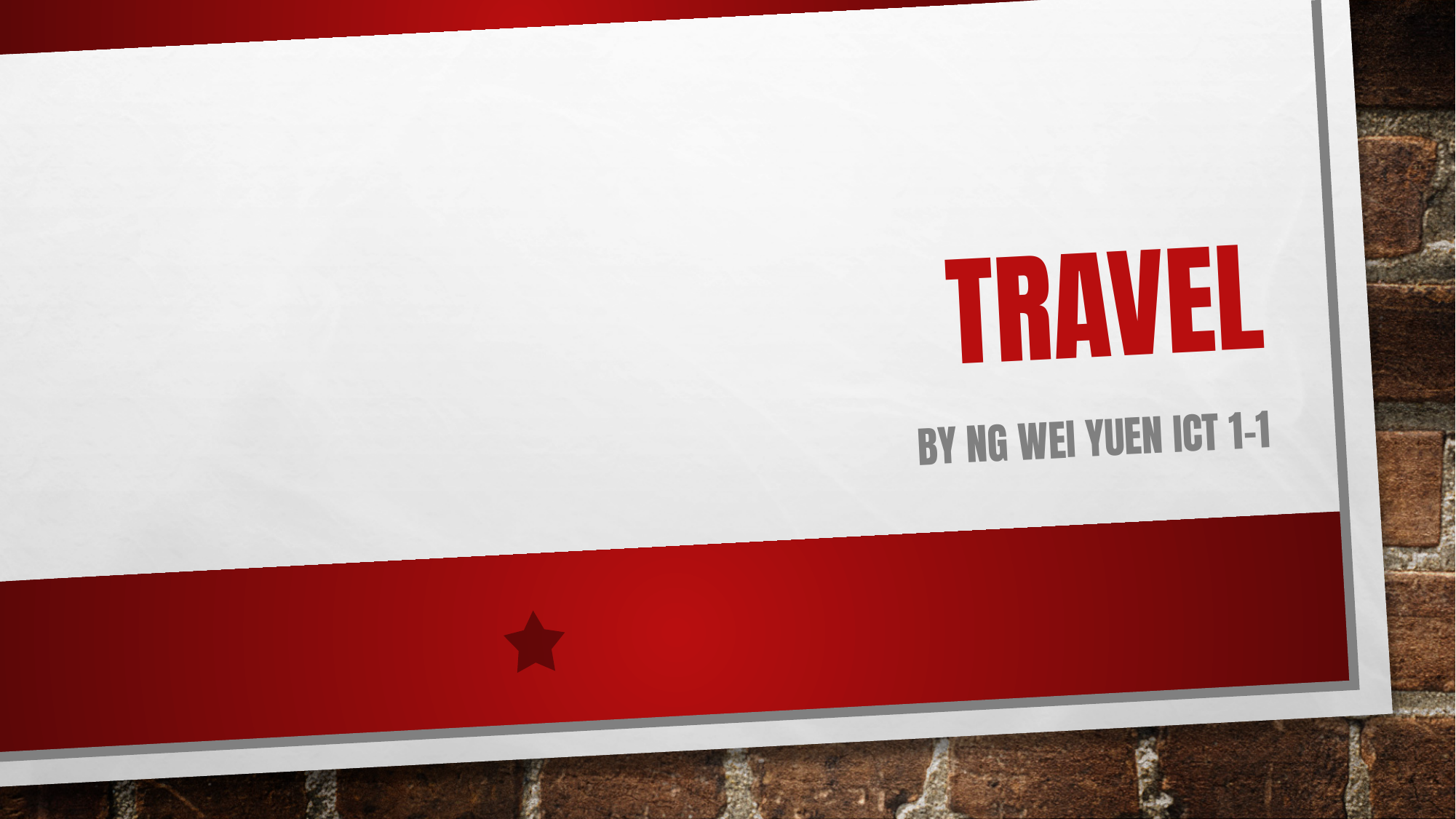

# Travel
By Ng Wei Yuen ICT 1-1